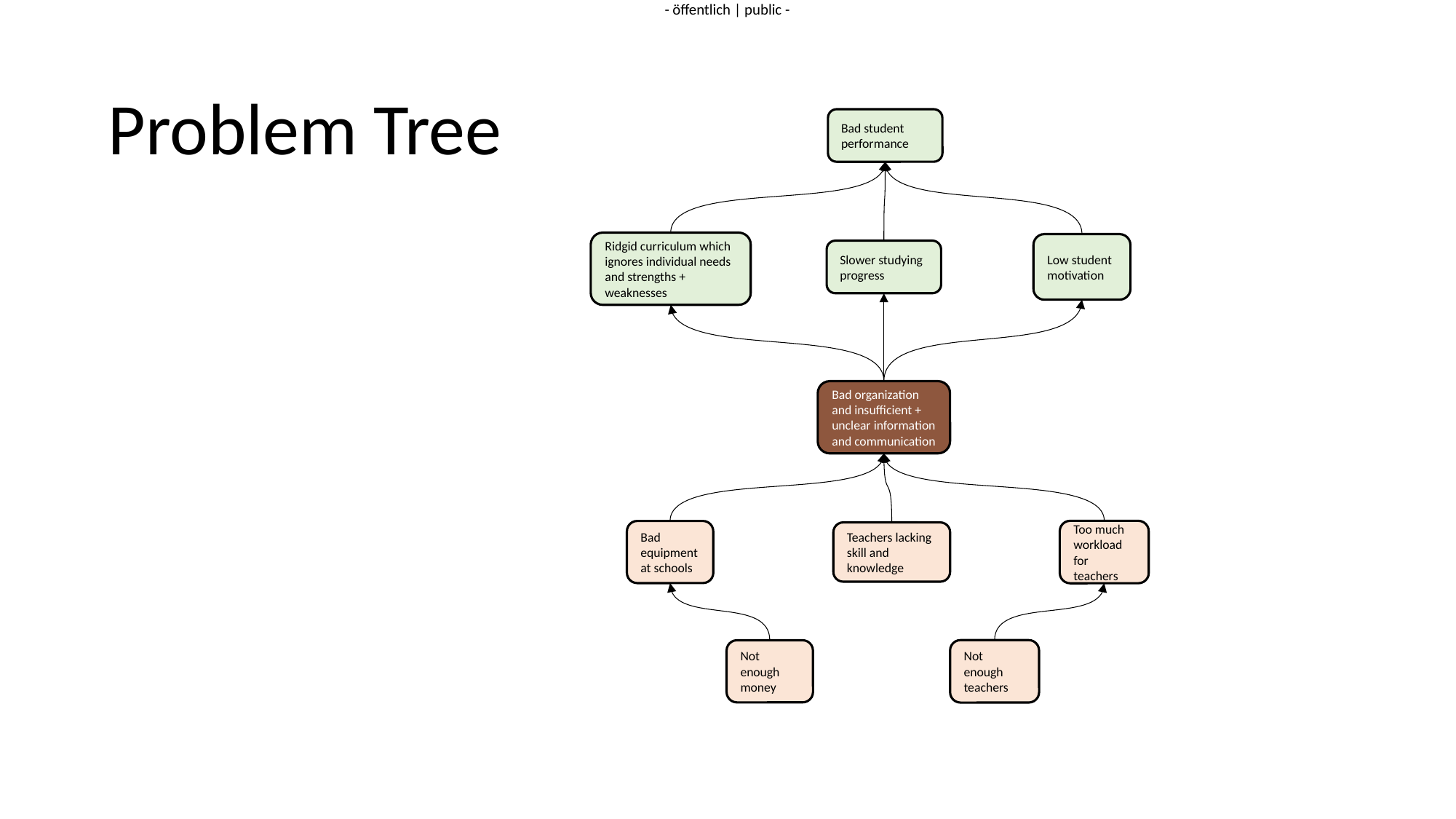

Problem Tree
Bad student performance
Ridgid curriculum which ignores individual needs and strengths + weaknesses
Low student motivation
Slower studying progress
Bad organization and insufficient + unclear information and communication
Too much workload for teachers
Bad equipment at schools
Teachers lacking skill and knowledge
Not enough teachers
Not enough money